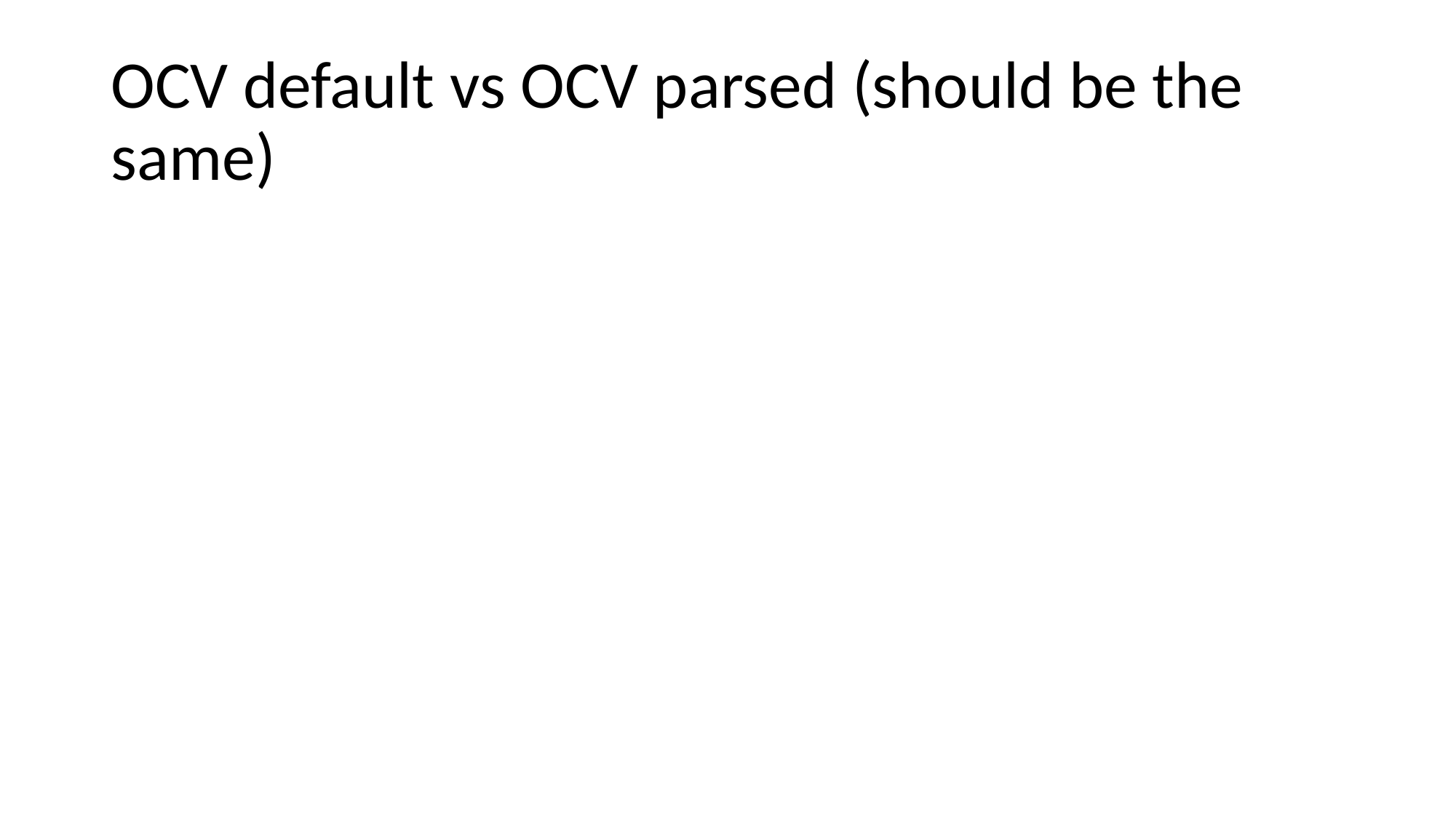

# OCV default vs OCV parsed (should be the same)